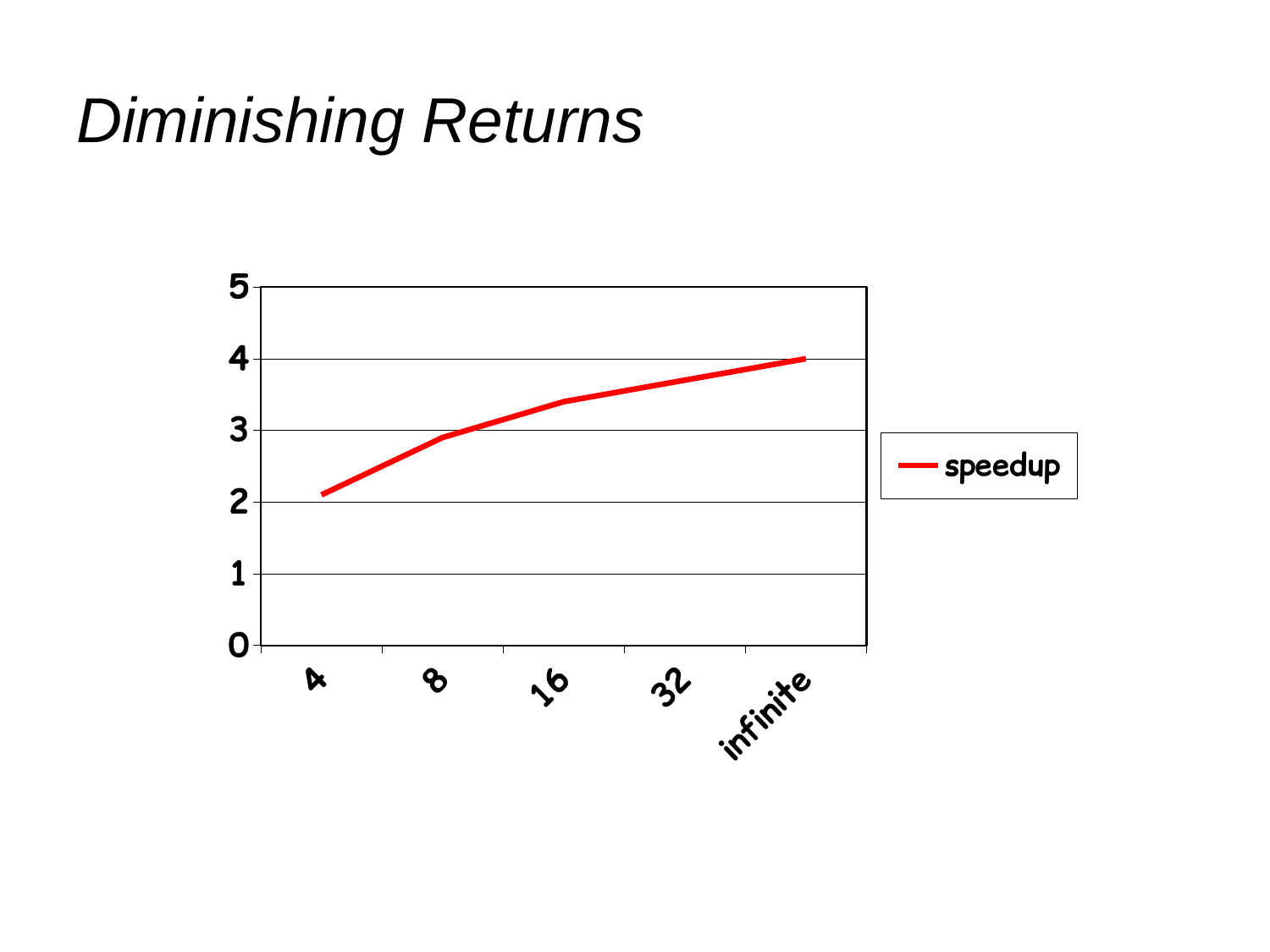

# Diminishing Returns

### Chart

| Category | speedup |
|---|---|
| 4 | 2.1 |
| 8 | 2.9 |
| 16 | 3.4 |
| 32 | 3.7 |
| infinite | 4.0 |